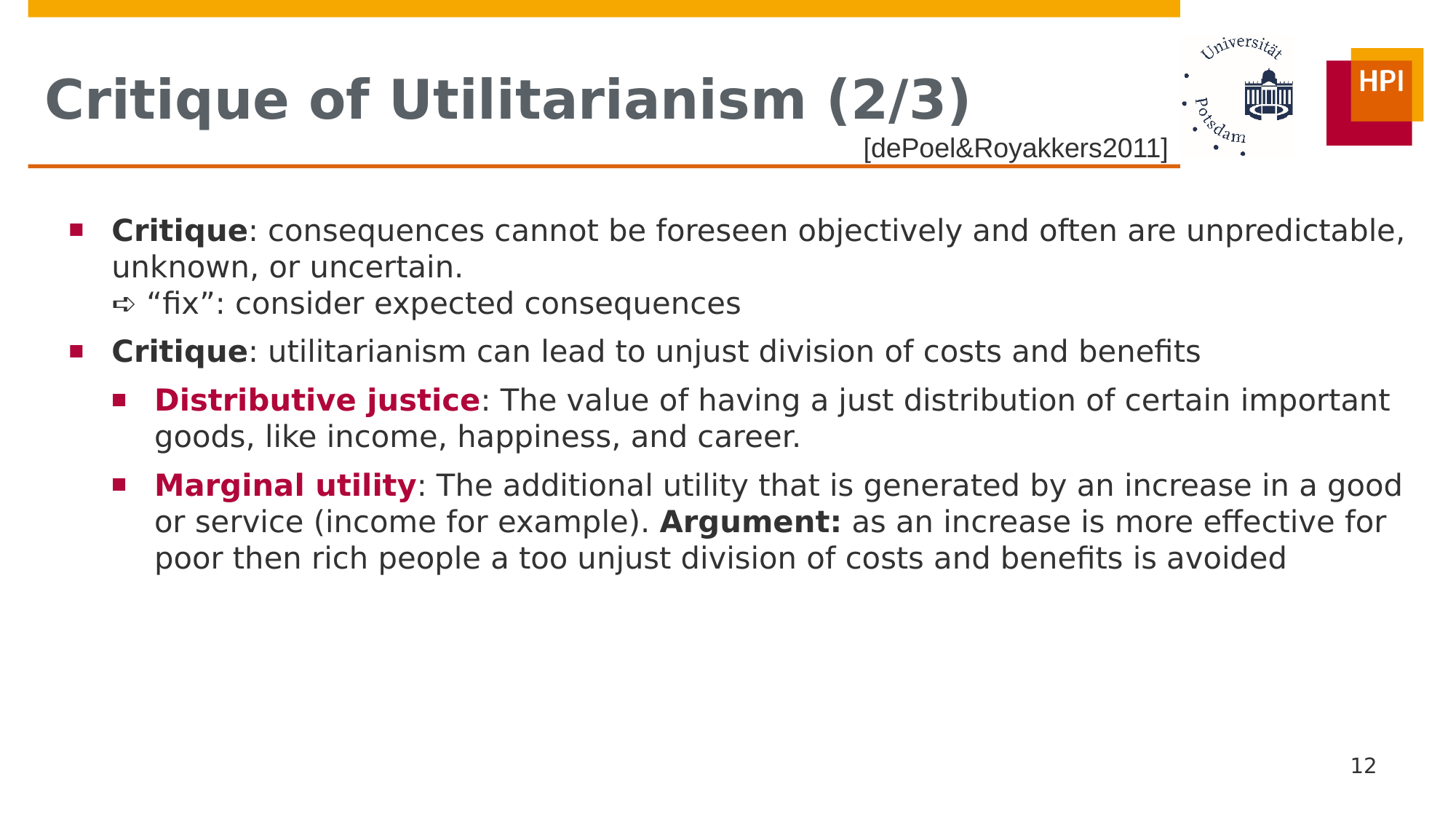

# Critique of Utilitarianism (2/3)
[dePoel&Royakkers2011]
Critique: consequences cannot be foreseen objectively and often are unpredictable, unknown, or uncertain.
➪ “fix”: consider expected consequences
Critique: utilitarianism can lead to unjust division of costs and benefits
Distributive justice: The value of having a just distribution of certain important goods, like income, happiness, and career.
Marginal utility: The additional utility that is generated by an increase in a good or service (income for example). Argument: as an increase is more effective for poor then rich people a too unjust division of costs and benefits is avoided

12